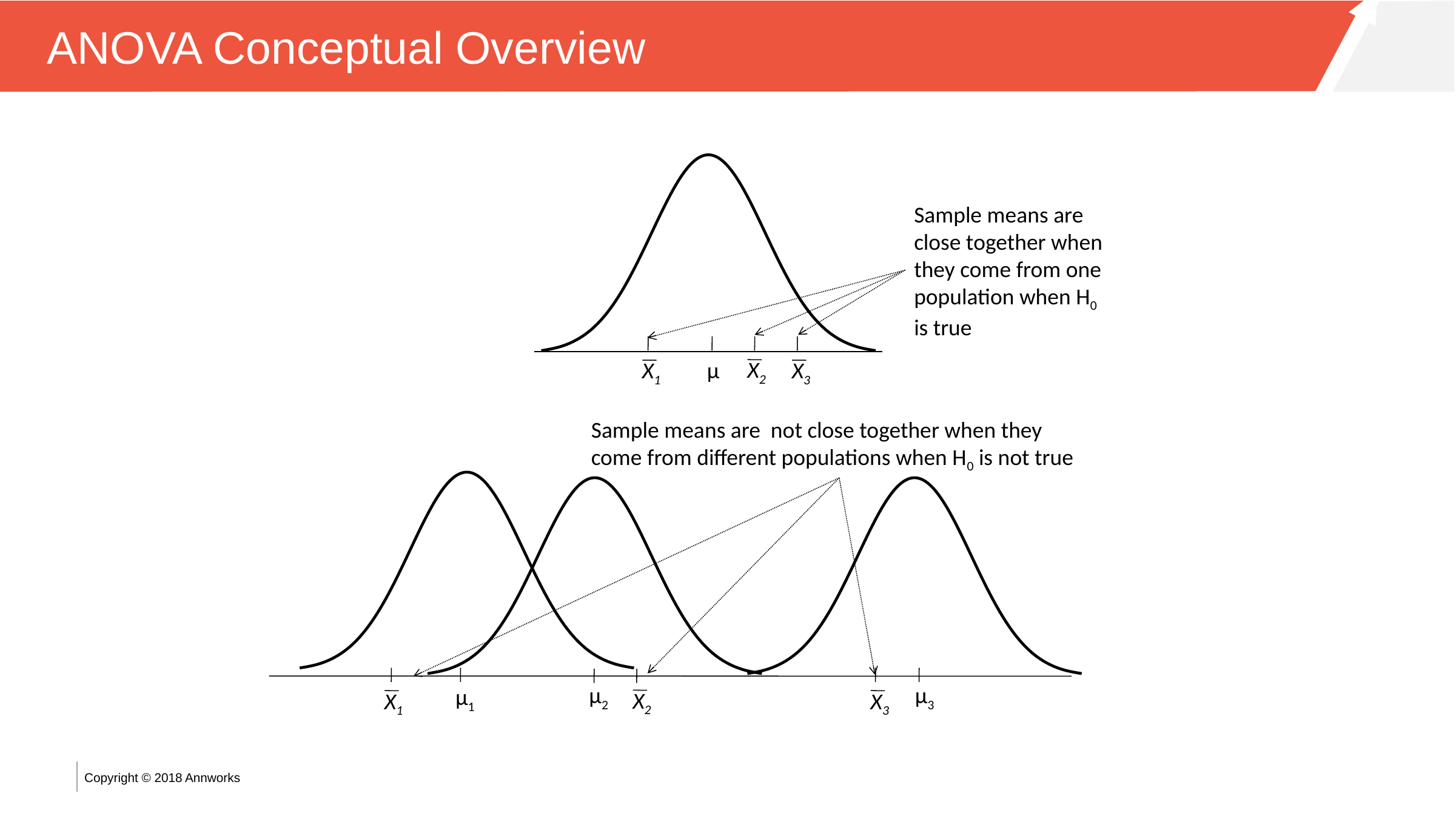

# ANOVA Conceptual Overview

### Chart

| Category |  |
|---|---|
Sample means are close together when they come from one population when H0 is true
X2
X1
µ
X3
Sample means are  not close together when they come from different populations when H0 is not true

### Chart

| Category |  |
|---|---|

### Chart

| Category |  |
|---|---|

### Chart

| Category |  |
|---|---|
µ2
µ3
µ1
X2
X1
X3
12